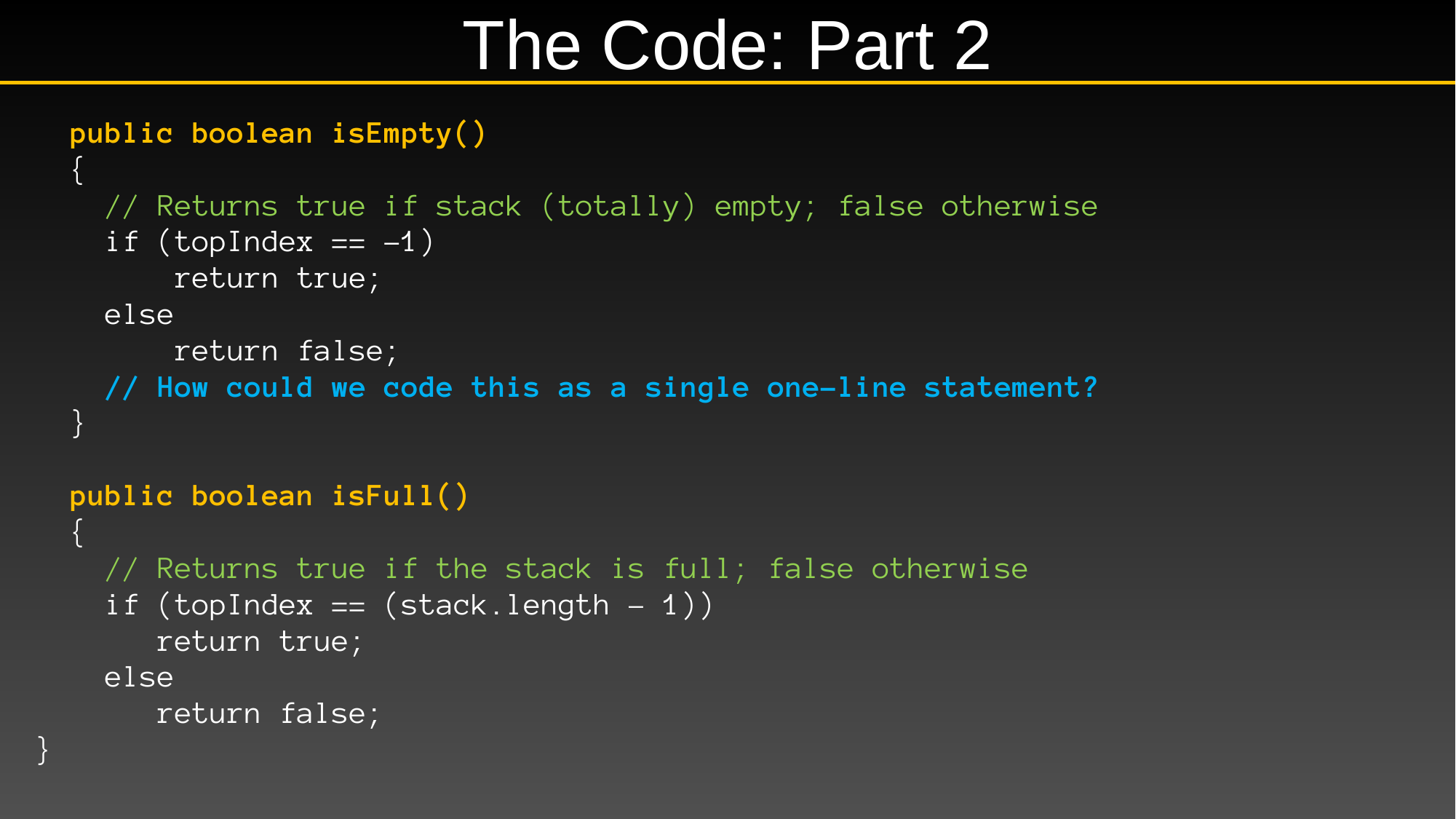

# The Code: Part 2
  public boolean isEmpty()
  {
    // Returns true if stack (totally) empty; false otherwise
    if (topIndex == -1)
        return true;
    else
        return false;
    // How could we code this as a single one-line statement?
  }

  public boolean isFull()
  {
    // Returns true if the stack is full; false otherwise
    if (topIndex == (stack.length – 1))
       return true;
    else
       return false;
}